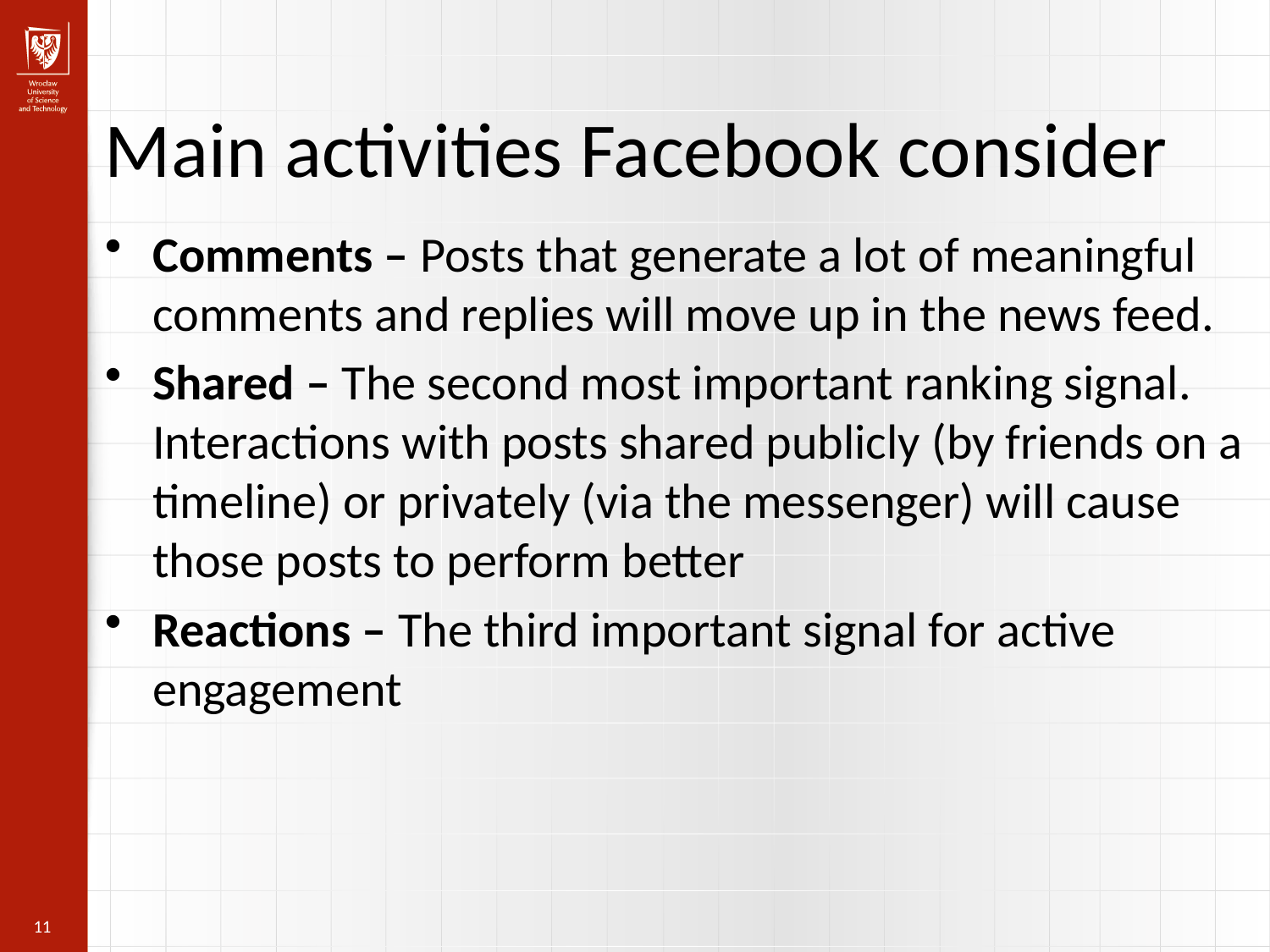

Main activities Facebook consider
Comments – Posts that generate a lot of meaningful comments and replies will move up in the news feed.
Shared – The second most important ranking signal. Interactions with posts shared publicly (by friends on a timeline) or privately (via the messenger) will cause those posts to perform better
Reactions – The third important signal for active engagement